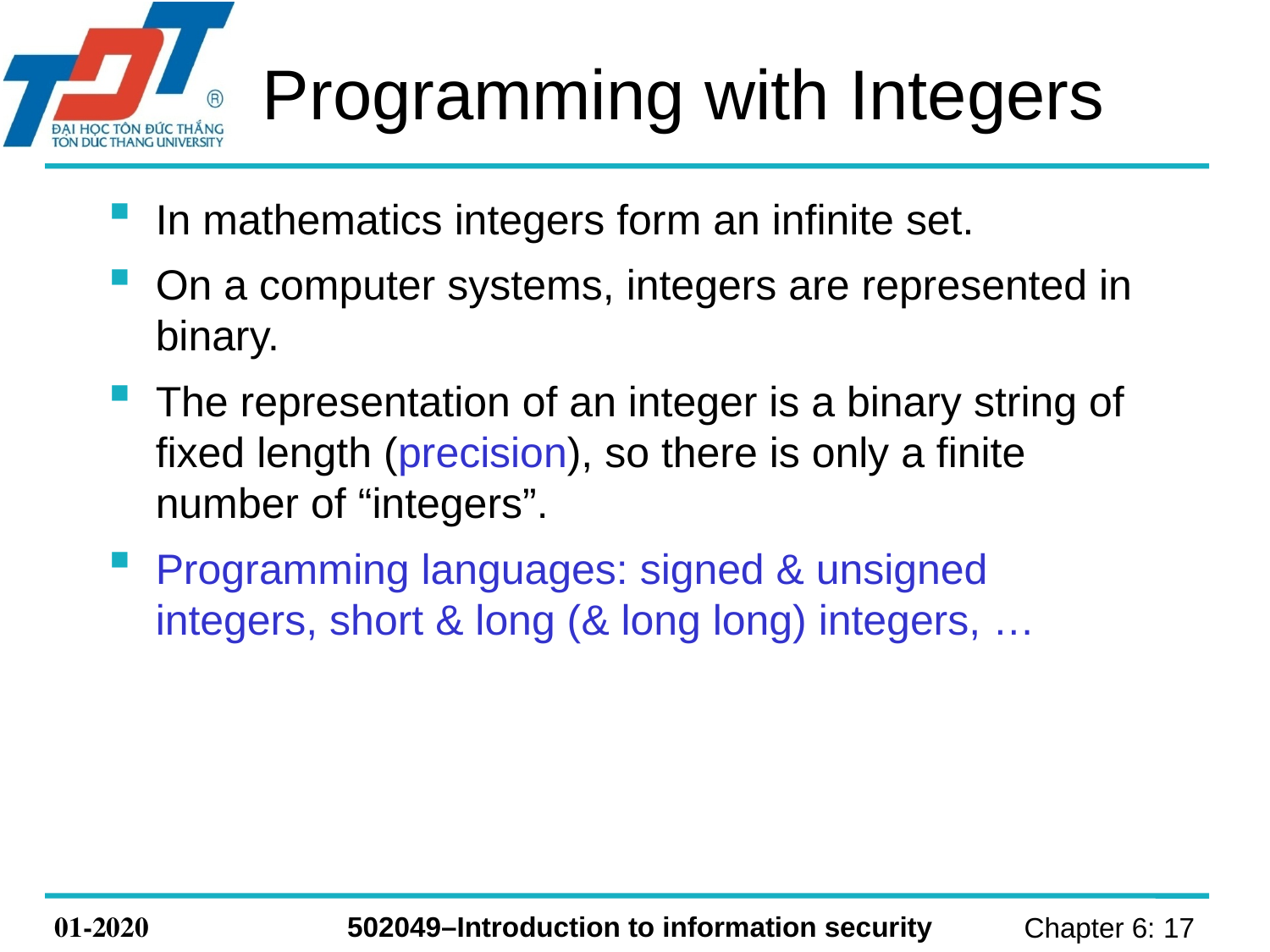

# Programming with Integers
In mathematics integers form an infinite set.
On a computer systems, integers are represented in binary.
The representation of an integer is a binary string of fixed length (precision), so there is only a finite number of “integers”.
Programming languages: signed & unsigned integers, short & long (& long long) integers, …